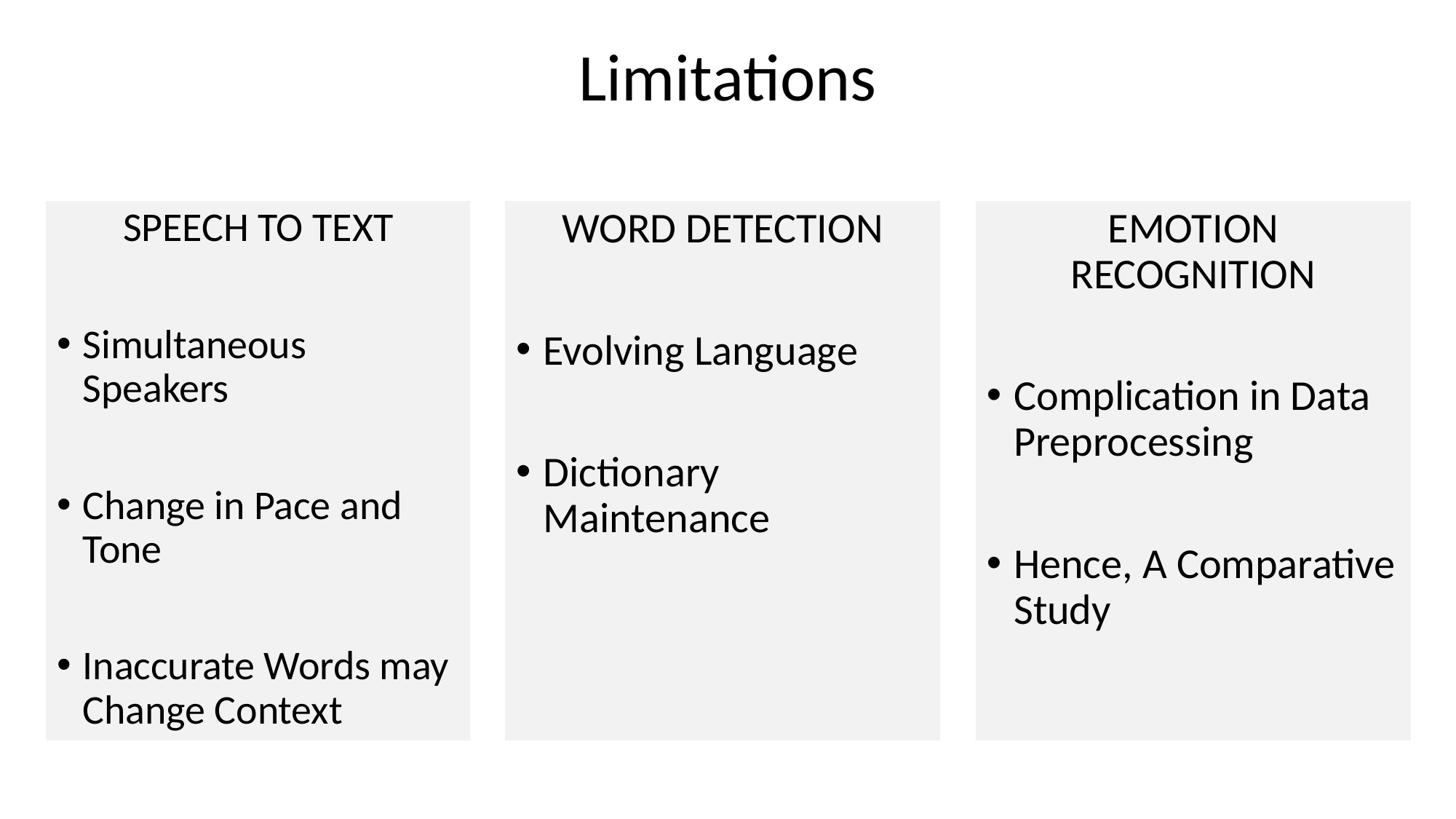

# Limitations
SPEECH TO TEXT

Simultaneous Speakers

Change in Pace and Tone

Inaccurate Words may Change Context
WORD DETECTION

Evolving Language

Dictionary Maintenance
EMOTION RECOGNITION

Complication in Data Preprocessing

Hence, A Comparative Study